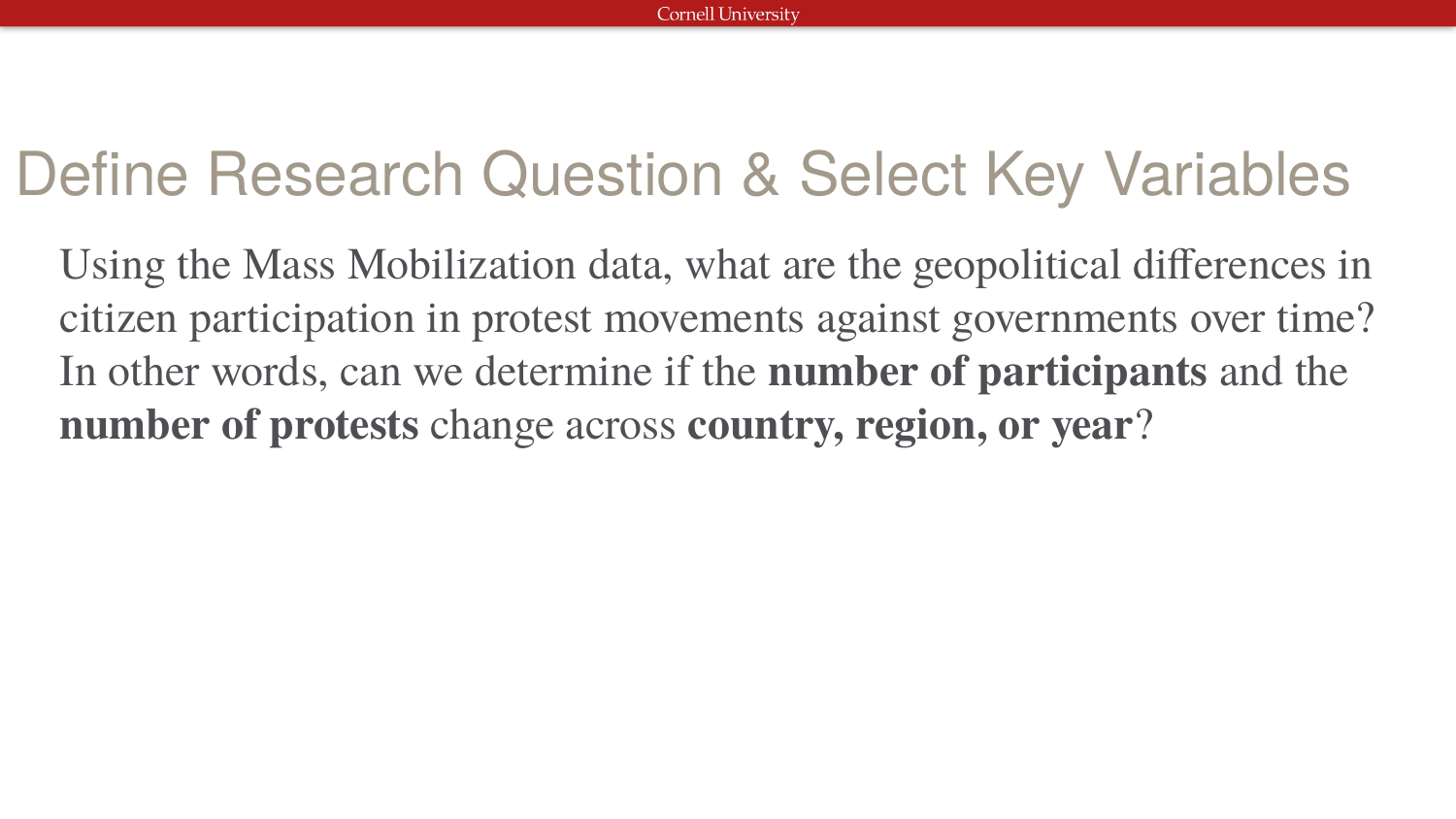

# Define Research Question & Select Key Variables
Using the Mass Mobilization data, what are the geopolitical differences in citizen participation in protest movements against governments over time? In other words, can we determine if the number of participants and the number of protests change across country, region, or year?